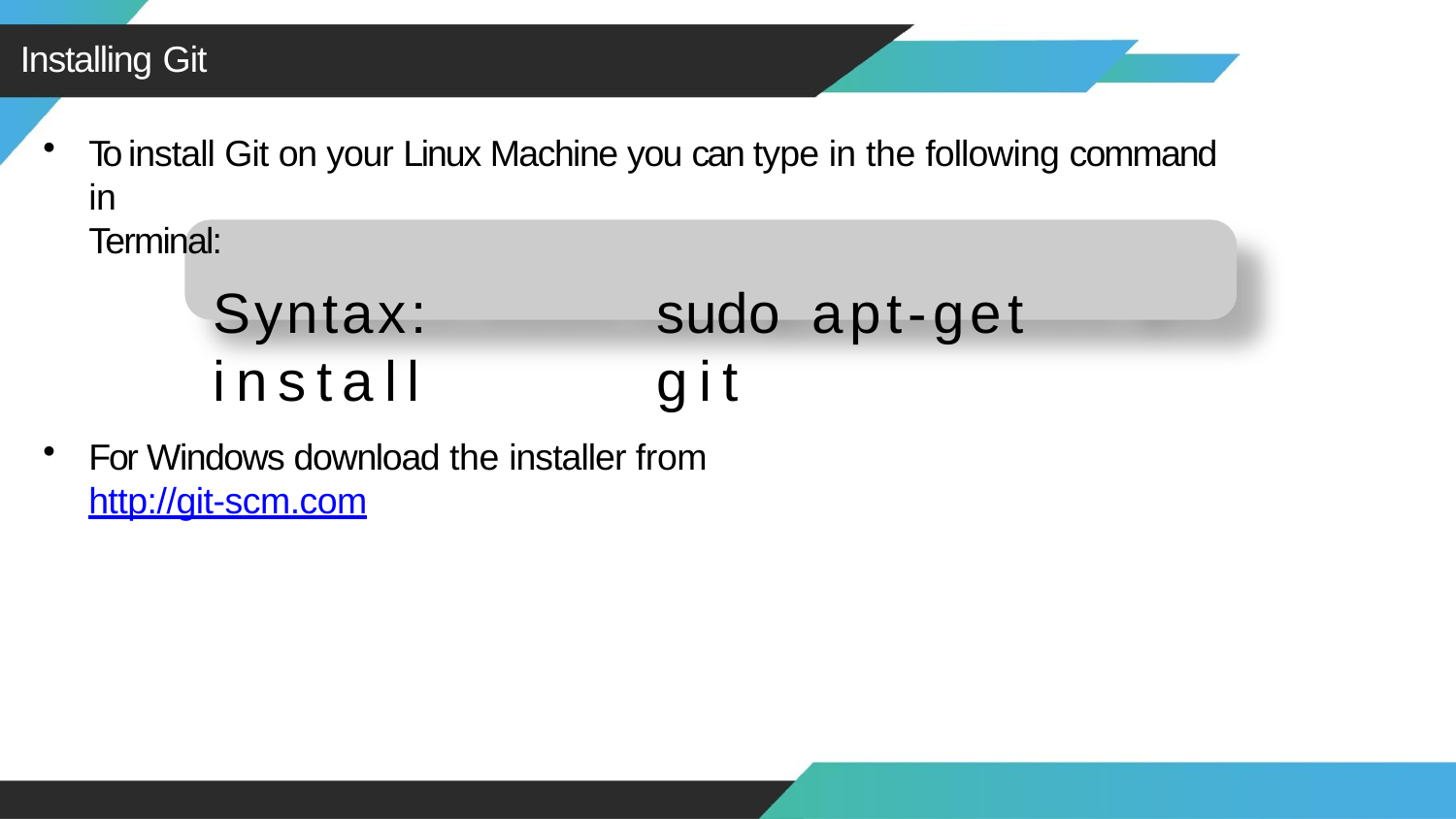

Installing Git

To install Git on your Linux Machine you can type in the following command in
Terminal:
Syntax:	sudo	apt-get	install	git

For Windows download the installer from http://git-scm.com